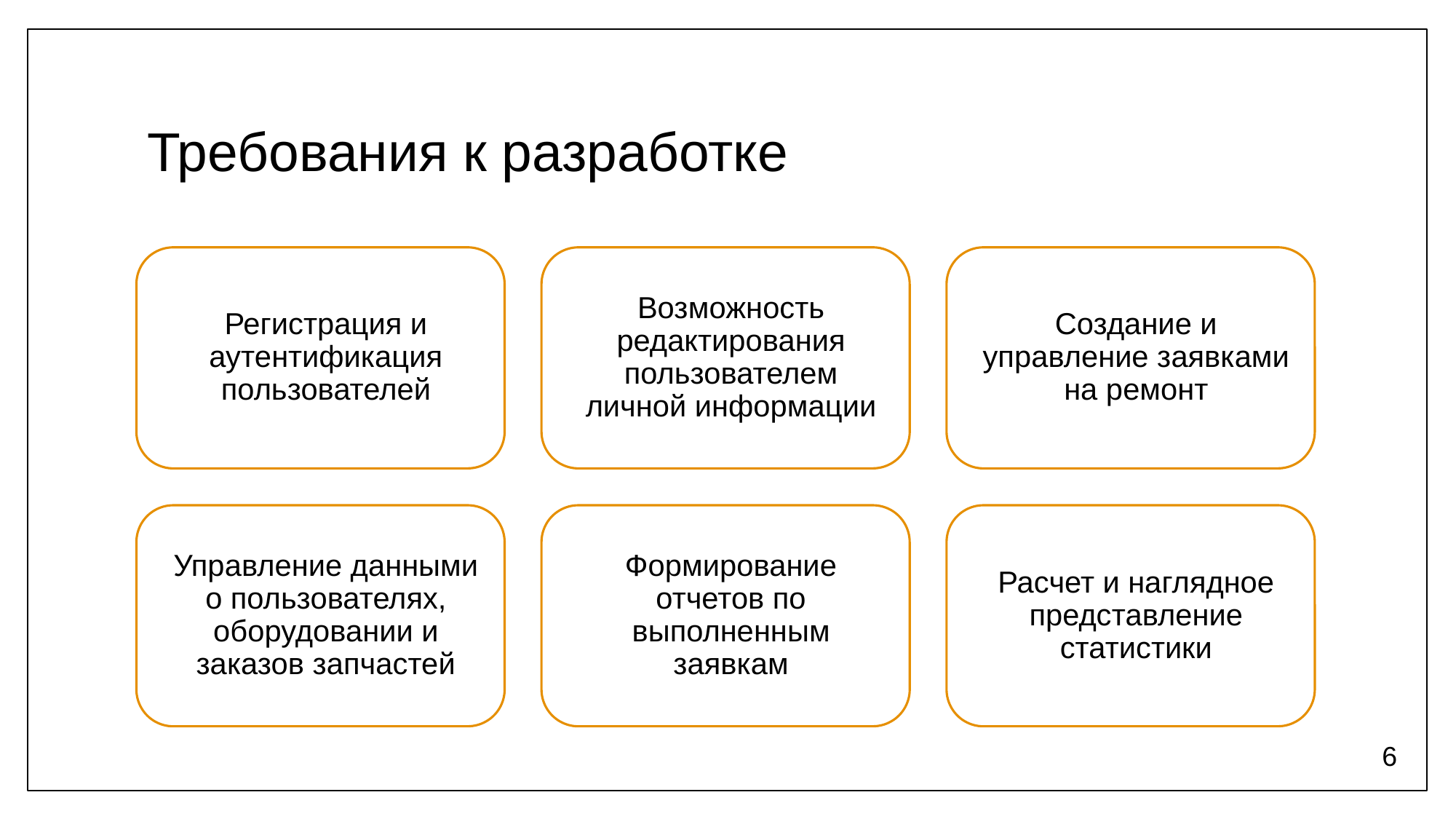

# Требования к разработке
Регистрация и аутентификация пользователей
Возможность редактирования пользователем личной информации
Создание и управление заявками на ремонт
Управление данными о пользователях, оборудовании и заказов запчастей
Формирование отчетов по выполненным заявкам
Расчет и наглядное представление статистики
6